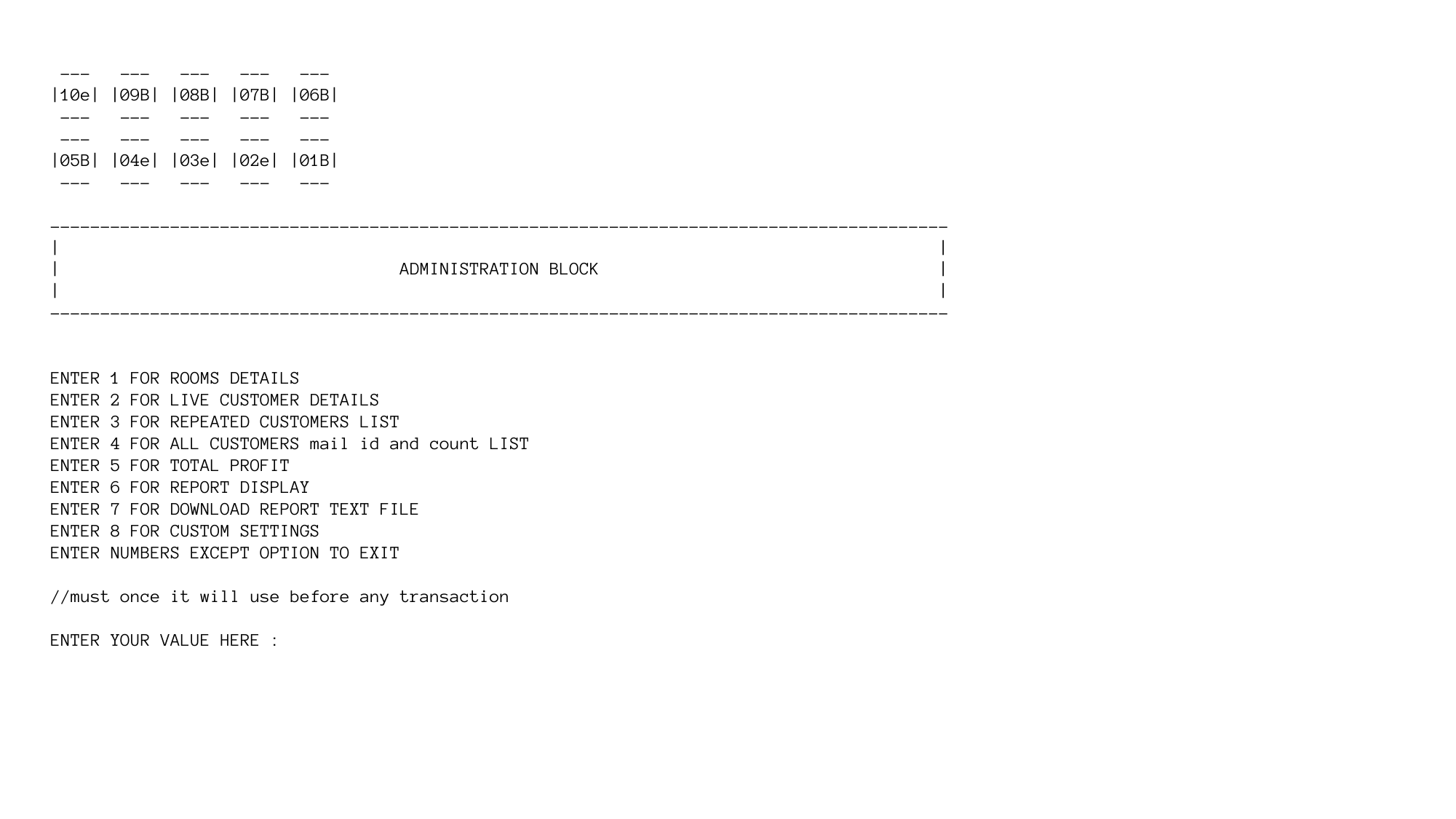

---   ---   ---   ---   ---
|10e| |09B| |08B| |07B| |06B|
 ---   ---   ---   ---   ---
 ---   ---   ---   ---   ---
|05B| |04e| |03e| |02e| |01B|
 ---   ---   ---   ---   ---

------------------------------------------------------------------------------------------
|                                                                                        |
|                                  ADMINISTRATION BLOCK                                  |
|                                                                                        |
------------------------------------------------------------------------------------------

ENTER 1 FOR ROOMS DETAILS
ENTER 2 FOR LIVE CUSTOMER DETAILS
ENTER 3 FOR REPEATED CUSTOMERS LIST
ENTER 4 FOR ALL CUSTOMERS mail id and count LIST
ENTER 5 FOR TOTAL PROFIT
ENTER 6 FOR REPORT DISPLAY
ENTER 7 FOR DOWNLOAD REPORT TEXT FILE
ENTER 8 FOR CUSTOM SETTINGS
ENTER NUMBERS EXCEPT OPTION TO EXIT

//must once it will use before any transaction

ENTER YOUR VALUE HERE :